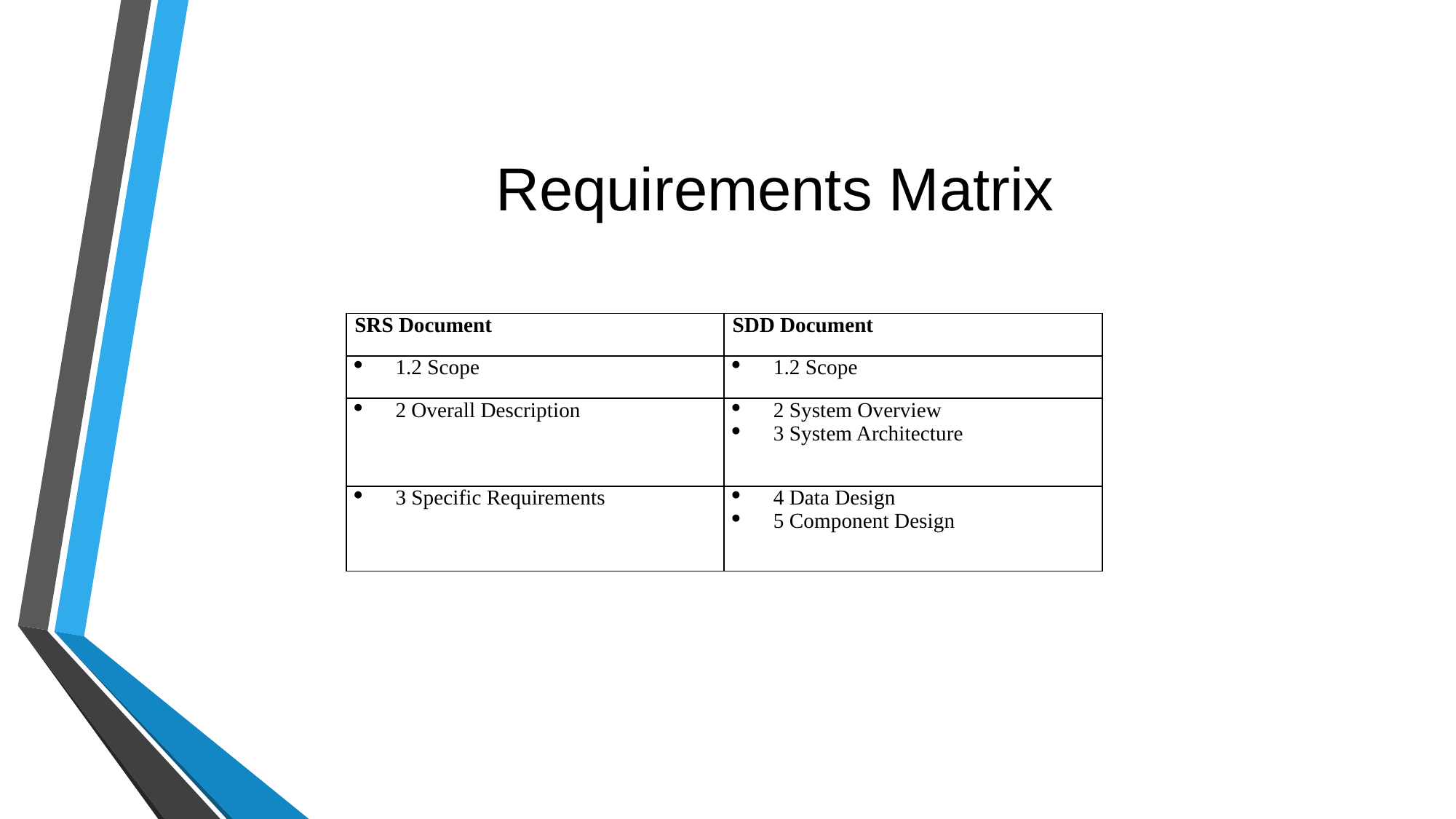

# Requirements Matrix
| SRS Document | SDD Document |
| --- | --- |
| 1.2 Scope | 1.2 Scope |
| 2 Overall Description | 2 System Overview 3 System Architecture |
| 3 Specific Requirements | 4 Data Design 5 Component Design |